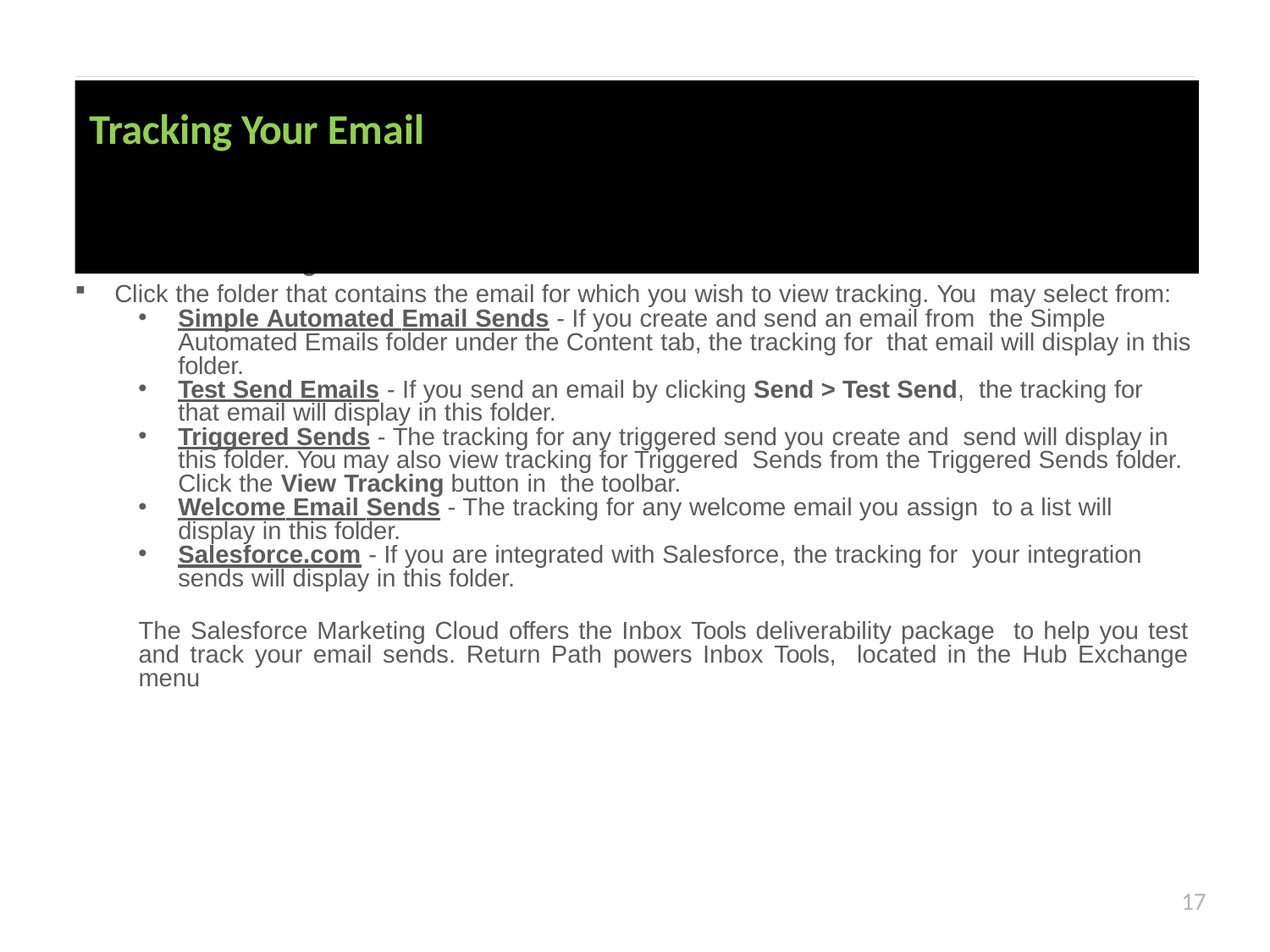

# Tracking Your Email
To view all tracking details for an email, follow these steps:
Click the Tracking tab.
Click the folder that contains the email for which you wish to view tracking. You  may select from:
Simple Automated Email Sends - If you create and send an email from  the Simple Automated Emails folder under the Content tab, the tracking for  that email will display in this folder.
Test Send Emails - If you send an email by clicking Send > Test Send,  the tracking for that email will display in this folder.
Triggered Sends - The tracking for any triggered send you create and  send will display in this folder. You may also view tracking for Triggered  Sends from the Triggered Sends folder. Click the View Tracking button in  the toolbar.
Welcome Email Sends - The tracking for any welcome email you assign  to a list will display in this folder.
Salesforce.com - If you are integrated with Salesforce, the tracking for  your integration sends will display in this folder.
The Salesforce Marketing Cloud offers the Inbox Tools deliverability package  to help you test and track your email sends. Return Path powers Inbox Tools,  located in the Hub Exchange menu
17